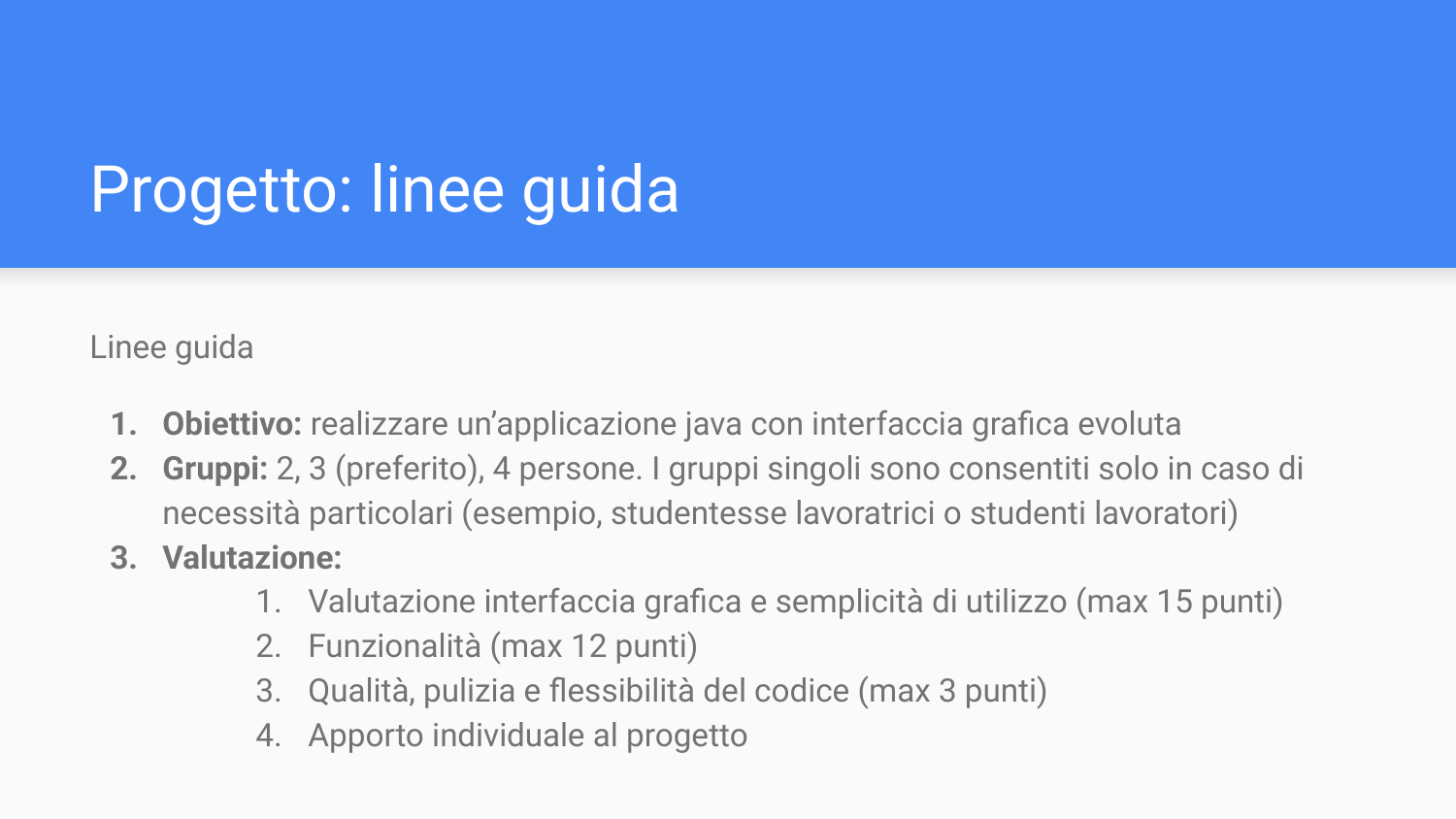

# Progetto: linee guida
Linee guida
Obiettivo: realizzare un’applicazione java con interfaccia grafica evoluta
Gruppi: 2, 3 (preferito), 4 persone. I gruppi singoli sono consentiti solo in caso di necessità particolari (esempio, studentesse lavoratrici o studenti lavoratori)
Valutazione:
Valutazione interfaccia grafica e semplicità di utilizzo (max 15 punti)
Funzionalità (max 12 punti)
Qualità, pulizia e flessibilità del codice (max 3 punti)
Apporto individuale al progetto